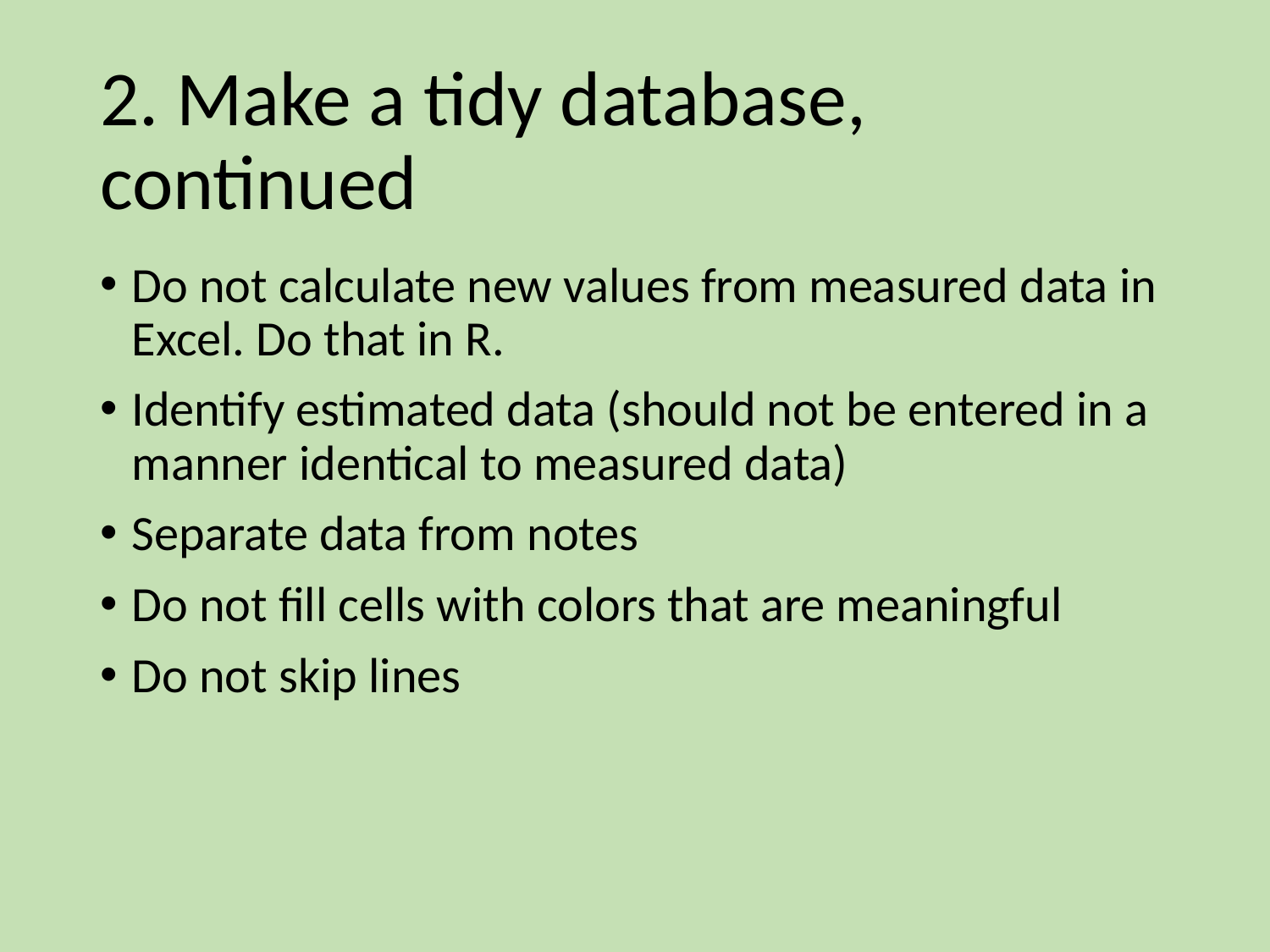

# 2. Make a tidy database, continued
Do not calculate new values from measured data in Excel. Do that in R.
Identify estimated data (should not be entered in a manner identical to measured data)
Separate data from notes
Do not fill cells with colors that are meaningful
Do not skip lines